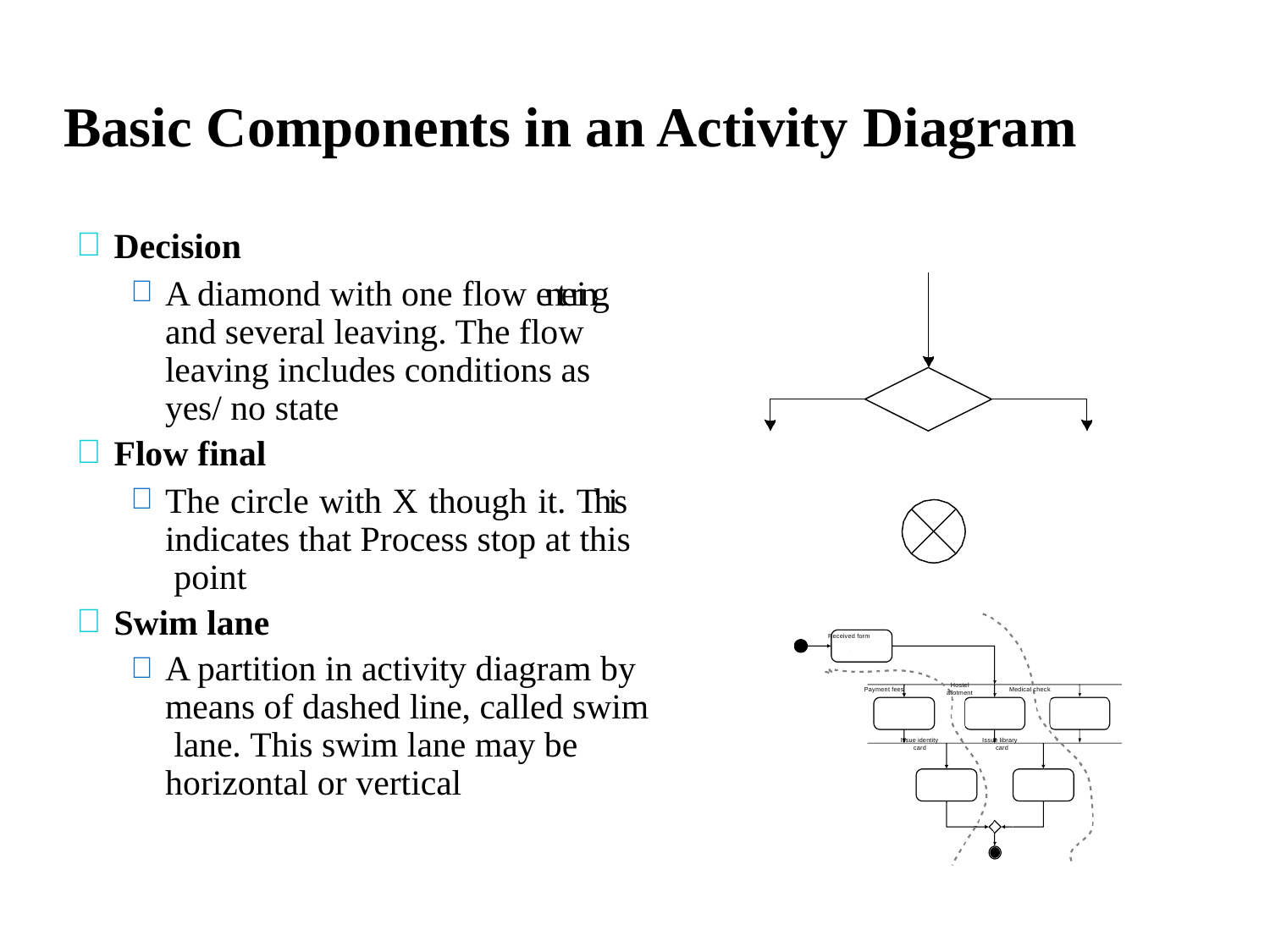

# Basic Components in an Activity Diagram
Decision
A diamond with one flow entering  and several leaving. The flow  leaving includes conditions as  yes/ no state
Flow final
The circle with X though it. This  indicates that Process stop at this  point
Swim lane
A partition in activity diagram by  means of dashed line, called swim  lane. This swim lane may be  horizontal or vertical

Received form
Hostel  allotment
Payment fees
Medical check
Issue identity  card
Issue library  card